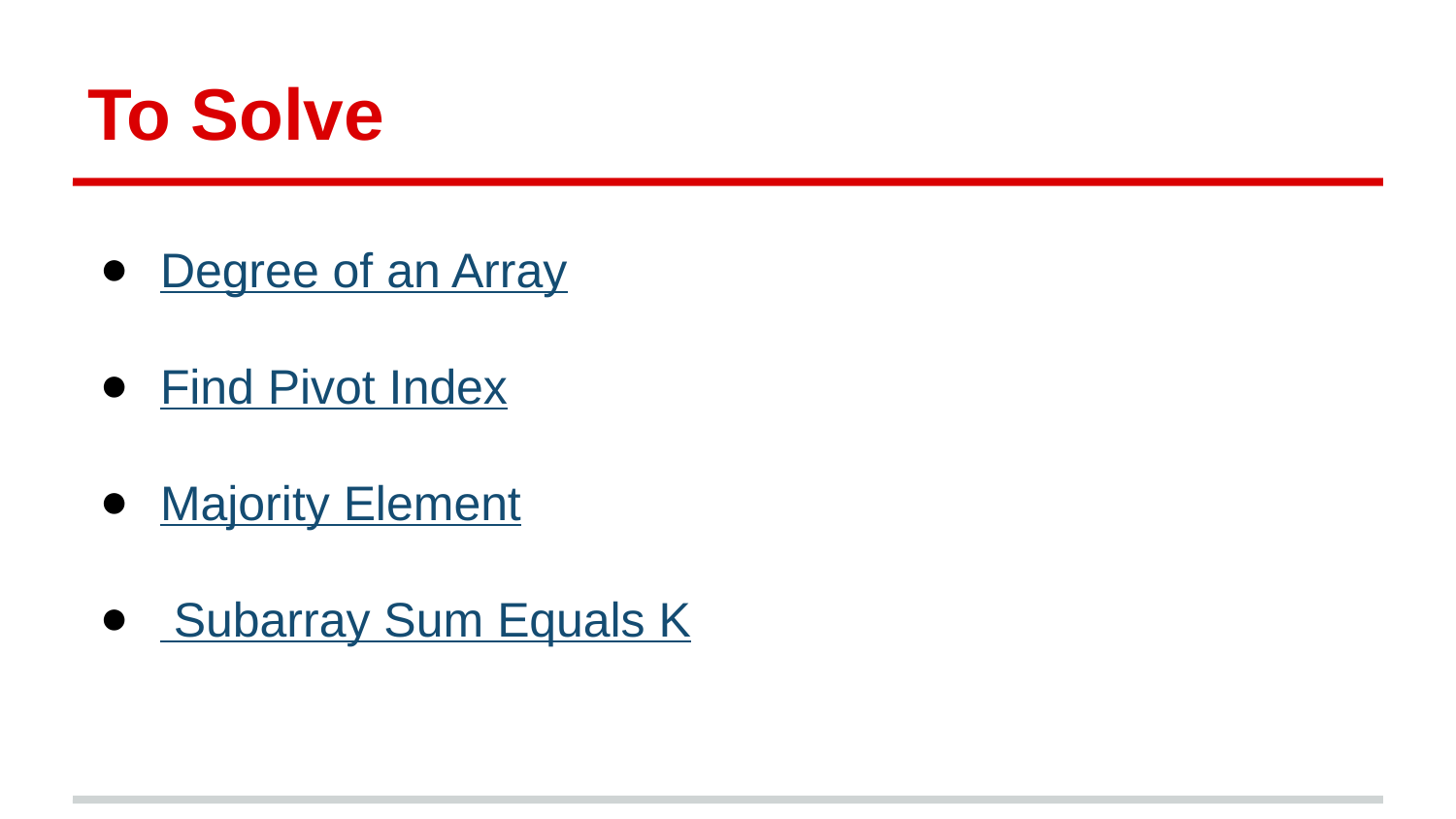

To Solve

Degree of an Array

Find Pivot Index

Majority Element

 Subarray Sum Equals K